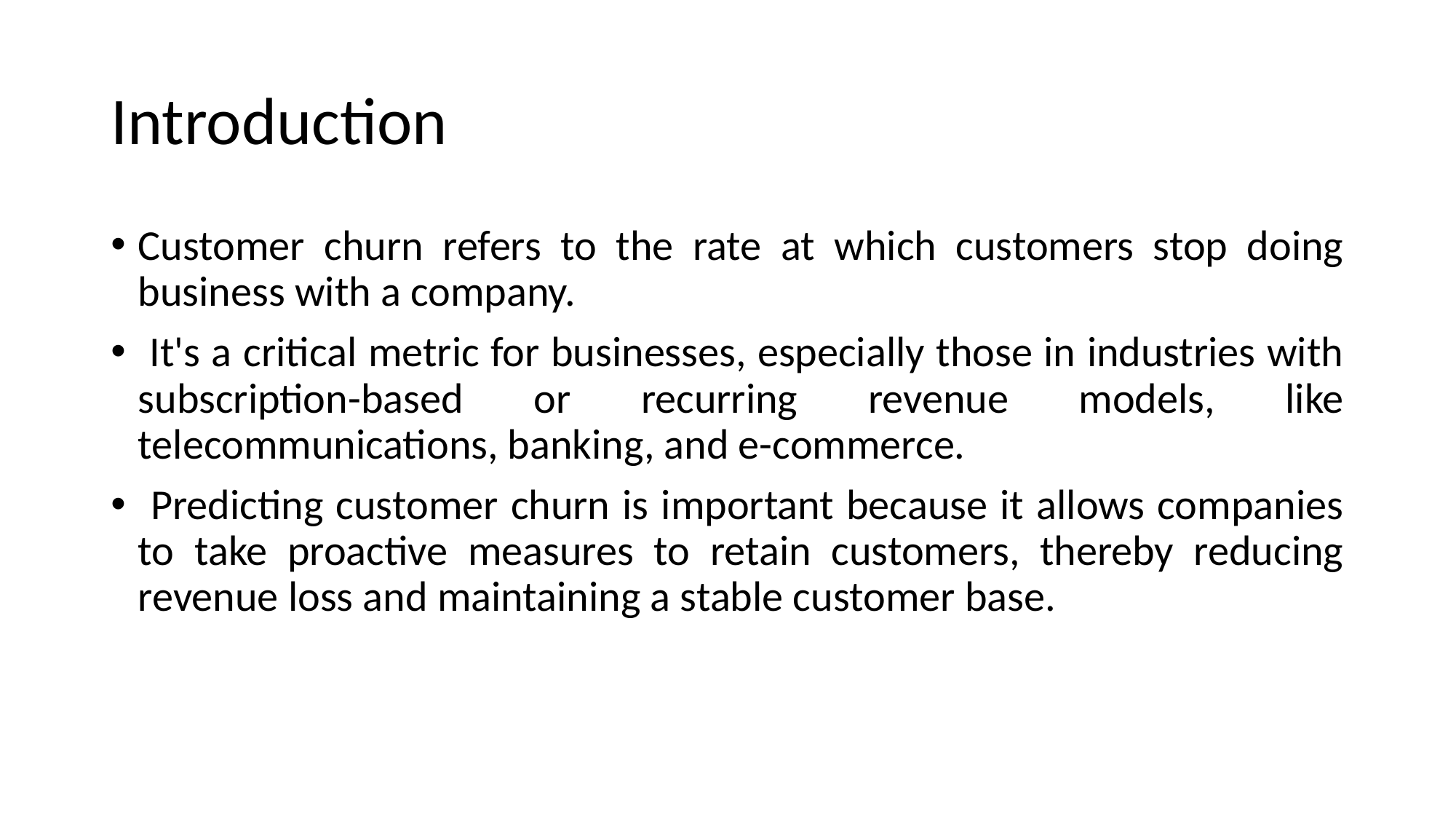

# Introduction
Customer churn refers to the rate at which customers stop doing business with a company.
 It's a critical metric for businesses, especially those in industries with subscription-based or recurring revenue models, like telecommunications, banking, and e-commerce.
 Predicting customer churn is important because it allows companies to take proactive measures to retain customers, thereby reducing revenue loss and maintaining a stable customer base.